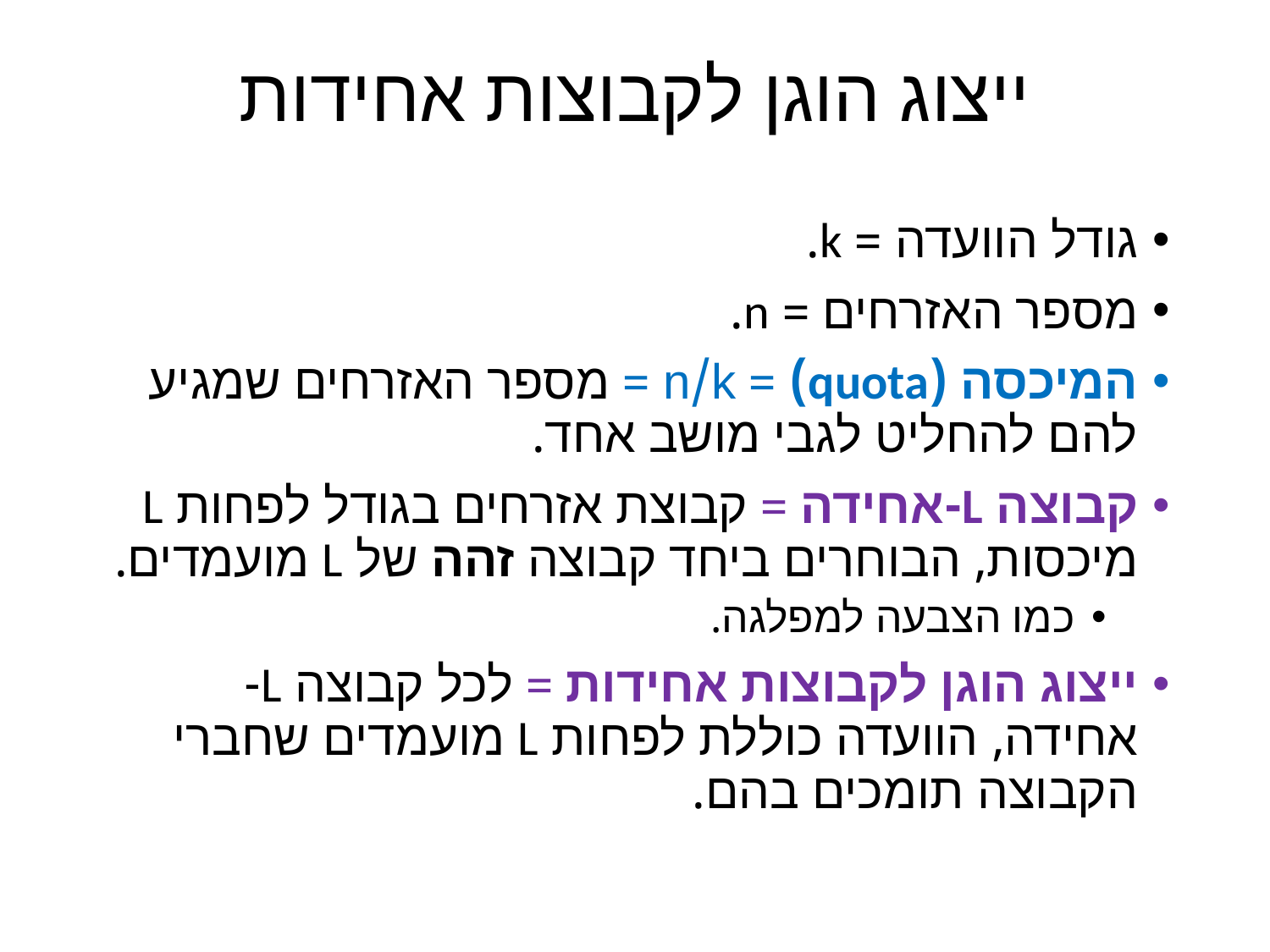

# ייצוג הוגן לקבוצות אחידות
גודל הוועדה = k.
מספר האזרחים = n.
המיכסה (quota) = n/k = מספר האזרחים שמגיע להם להחליט לגבי מושב אחד.
קבוצה L-אחידה = קבוצת אזרחים בגודל לפחות L מיכסות, הבוחרים ביחד קבוצה זהה של L מועמדים.
כמו הצבעה למפלגה.
ייצוג הוגן לקבוצות אחידות = לכל קבוצה L-אחידה, הוועדה כוללת לפחות L מועמדים שחברי הקבוצה תומכים בהם.